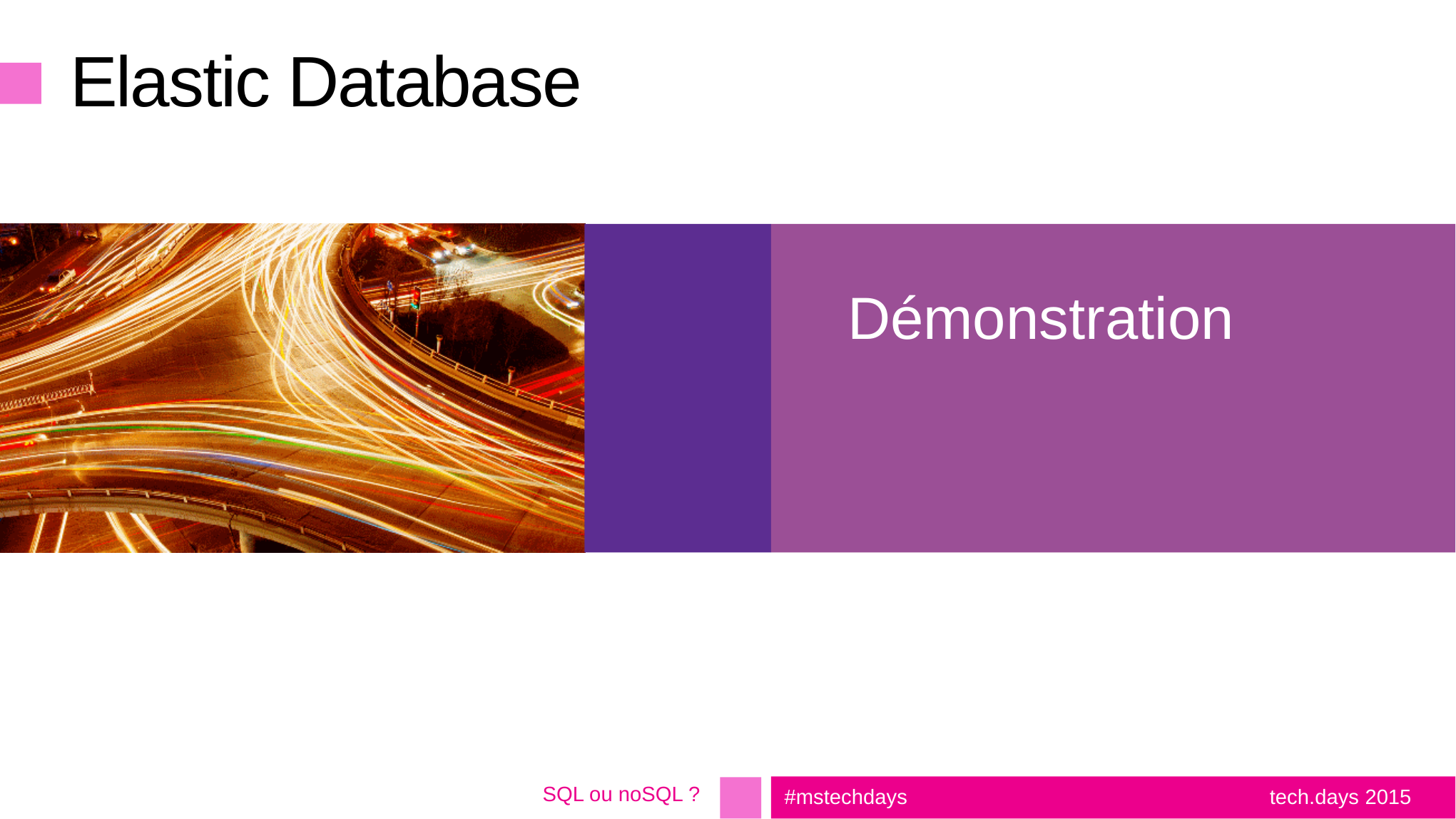

# Elastic Database
Démonstration
SQL ou noSQL ?